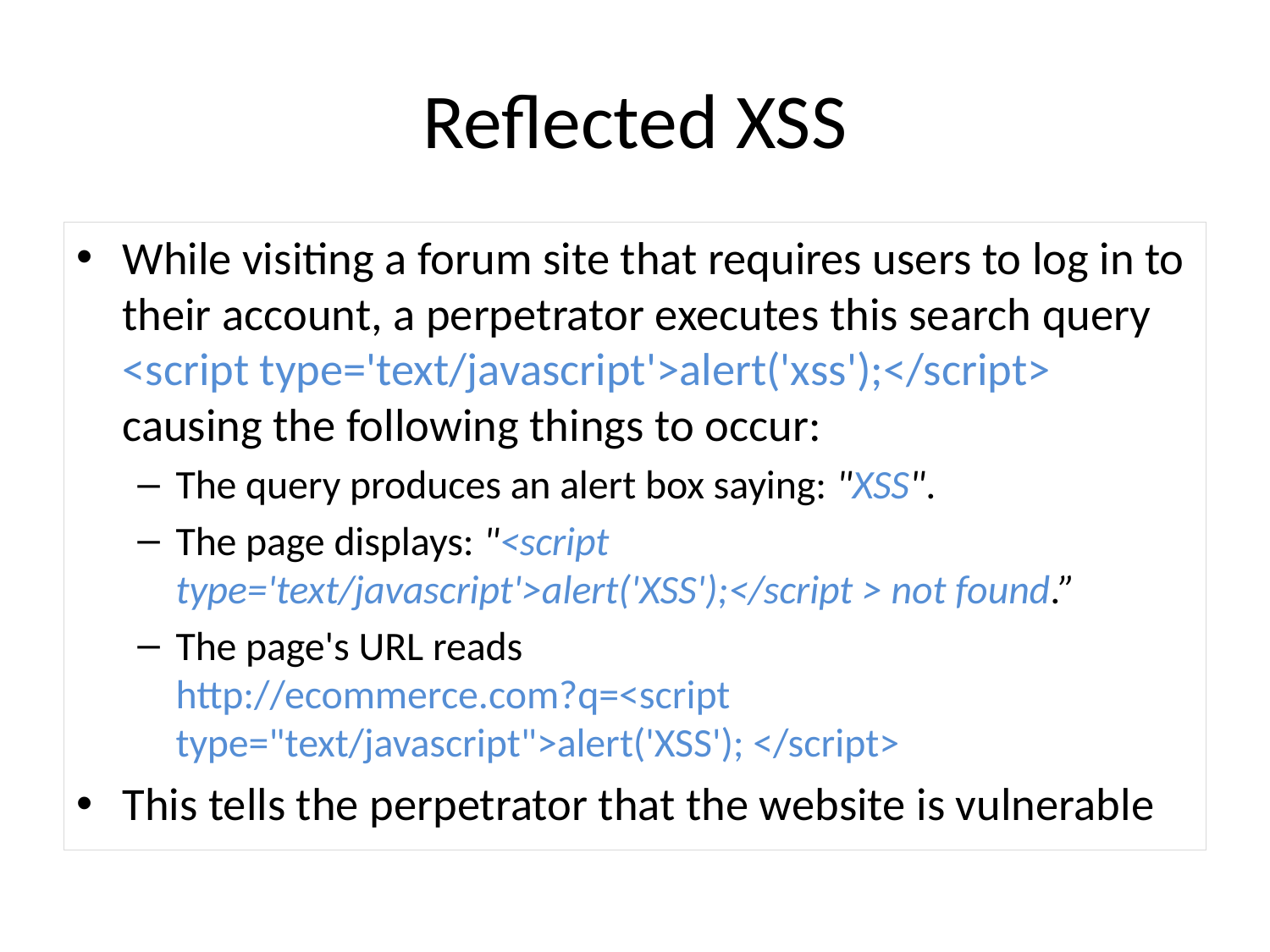

# Reflected XSS
While visiting a forum site that requires users to log in to their account, a perpetrator executes this search query <script type='text/javascript'>alert('xss');</script> causing the following things to occur:
The query produces an alert box saying: "XSS".
The page displays: "<script type='text/javascript'>alert('XSS');</script > not found.”
The page's URL reads
http://ecommerce.com?q=<script type="text/javascript">alert('XSS'); </script>
This tells the perpetrator that the website is vulnerable